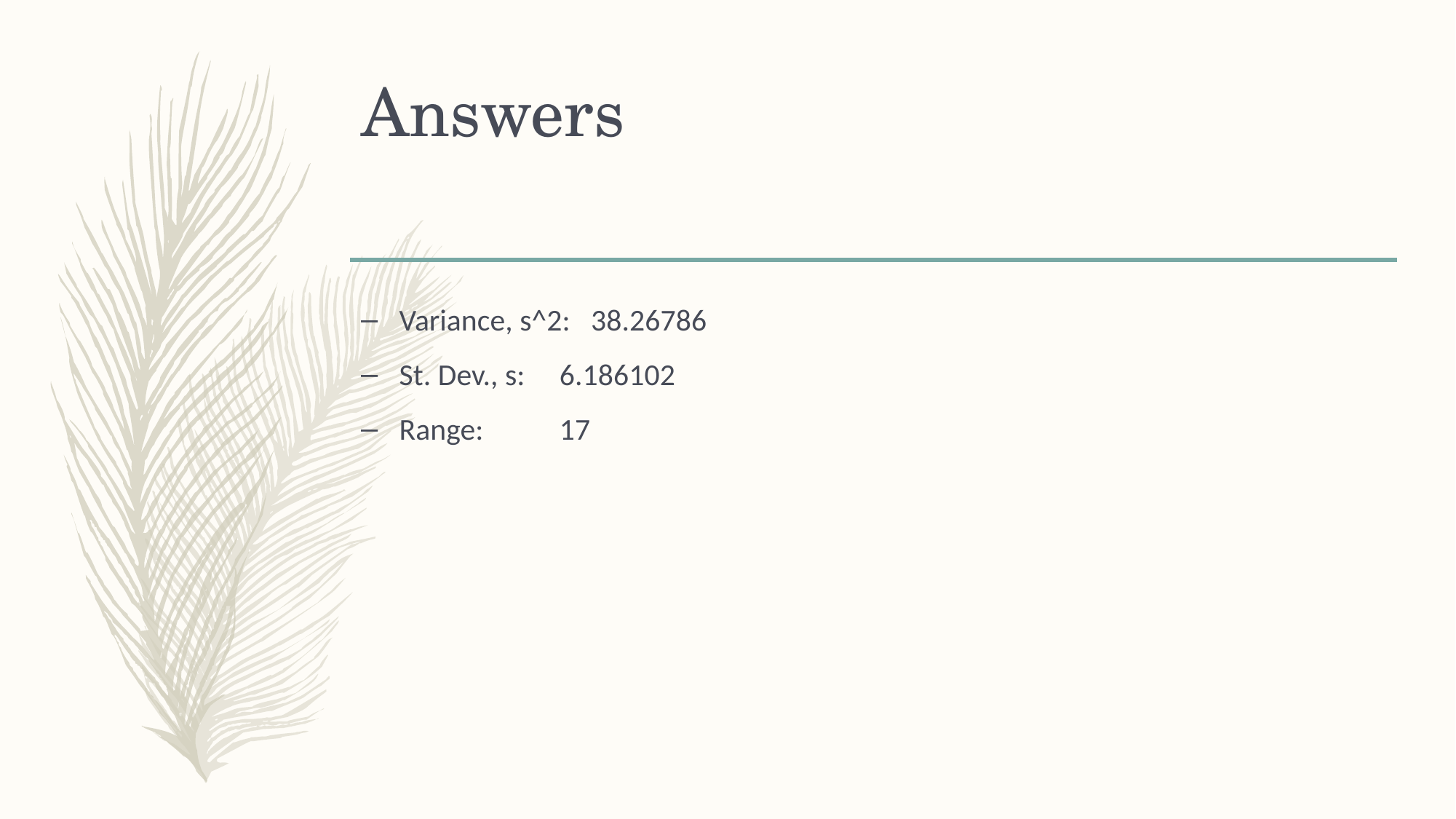

# Answers
Variance, s^2:   38.26786
St. Dev., s:     6.186102
Range:           17